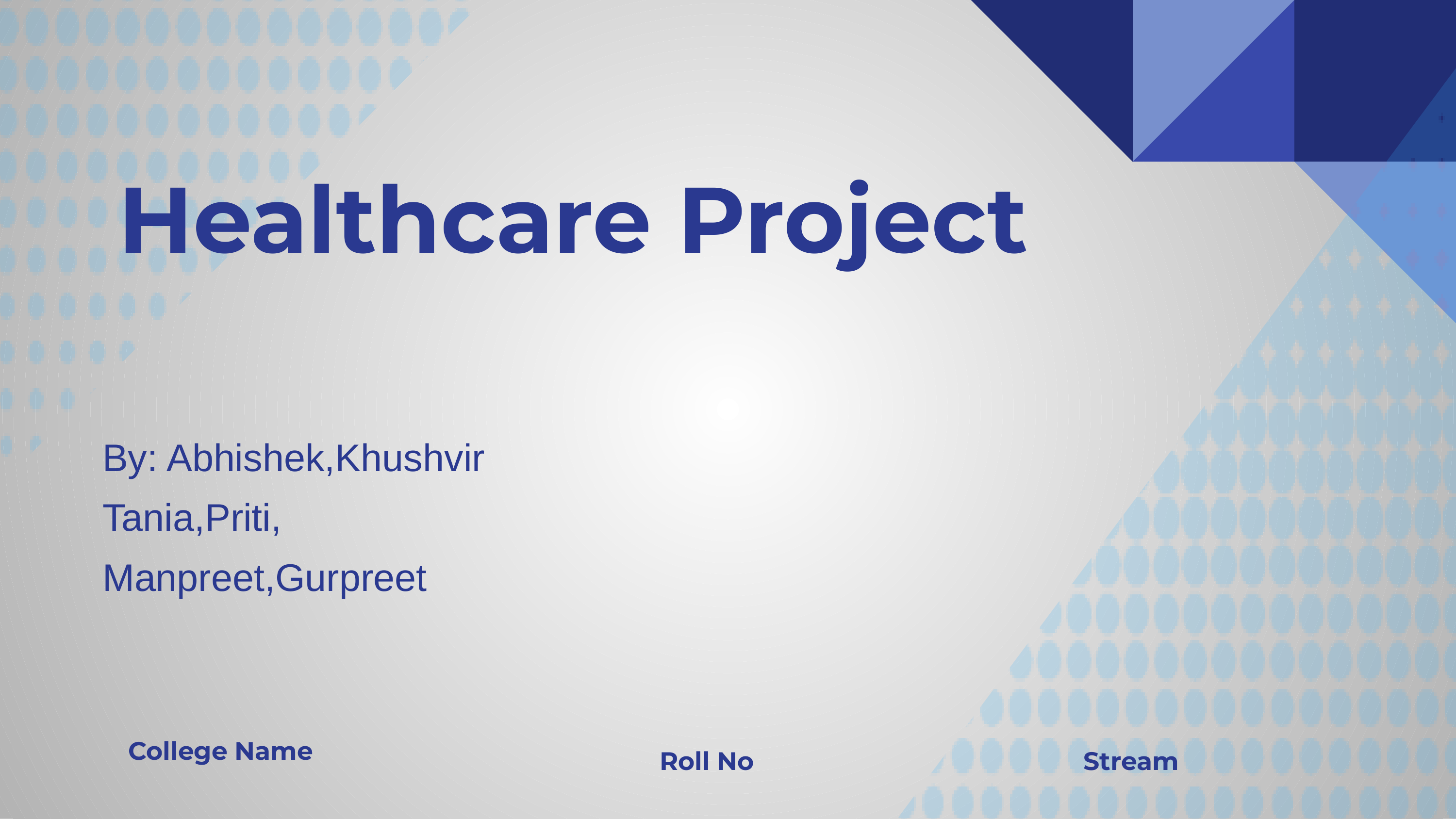

Healthcare Project

By: Abhishek,Khushvir
Tania,Priti,
Manpreet,Gurpreet
College Name
Roll No
Stream